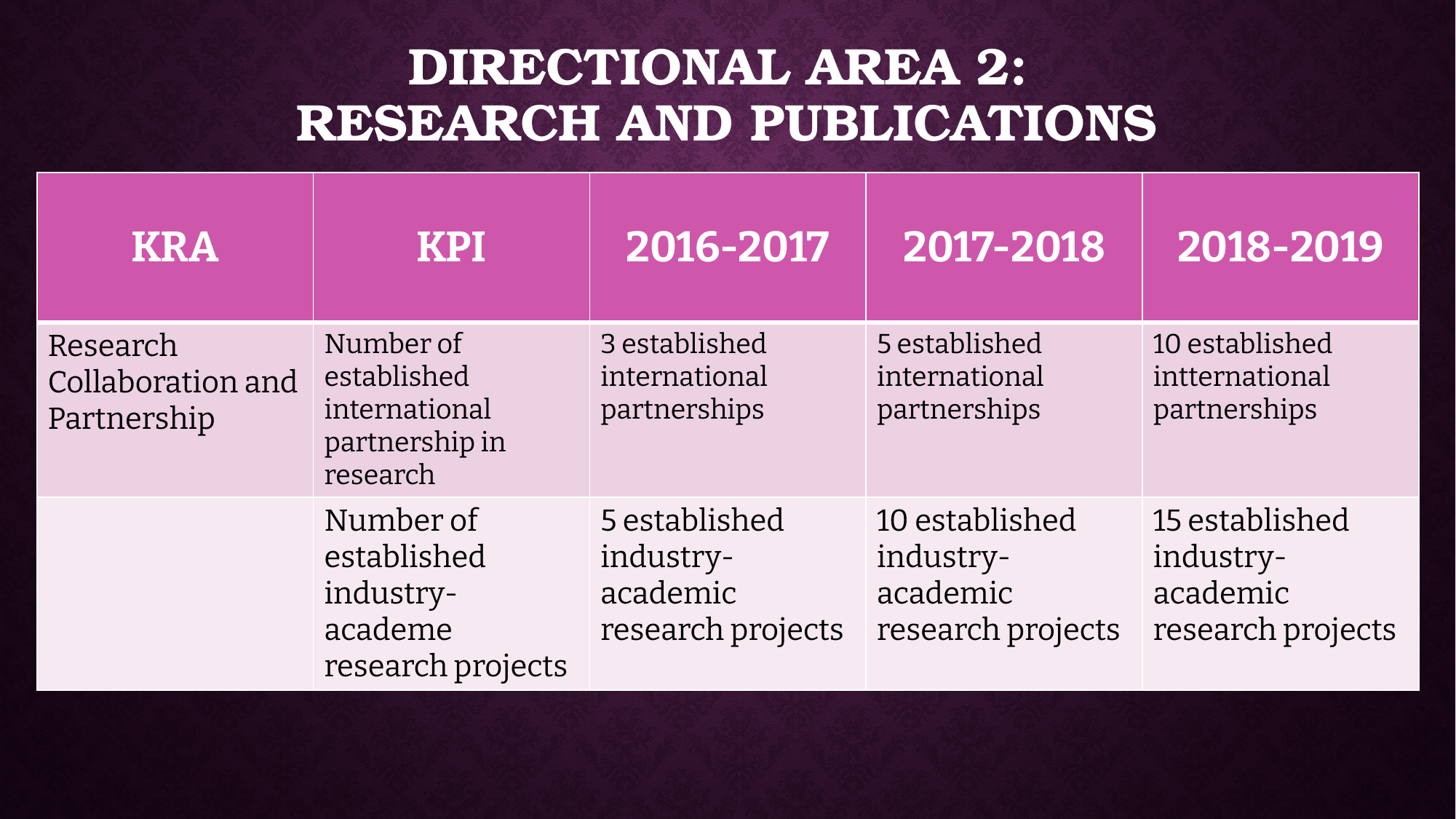

# Directional Area 2: research and publications
| KRA | KPI | 2016-2017 | 2017-2018 | 2018-2019 |
| --- | --- | --- | --- | --- |
| Research Collaboration and Partnership | Number of established international partnership in research | 3 established international partnerships | 5 established international partnerships | 10 established intternational partnerships |
|  | Number of established industry-academe research projects | 5 established industry-academic research projects | 10 established industry-academic research projects | 15 established industry-academic research projects |